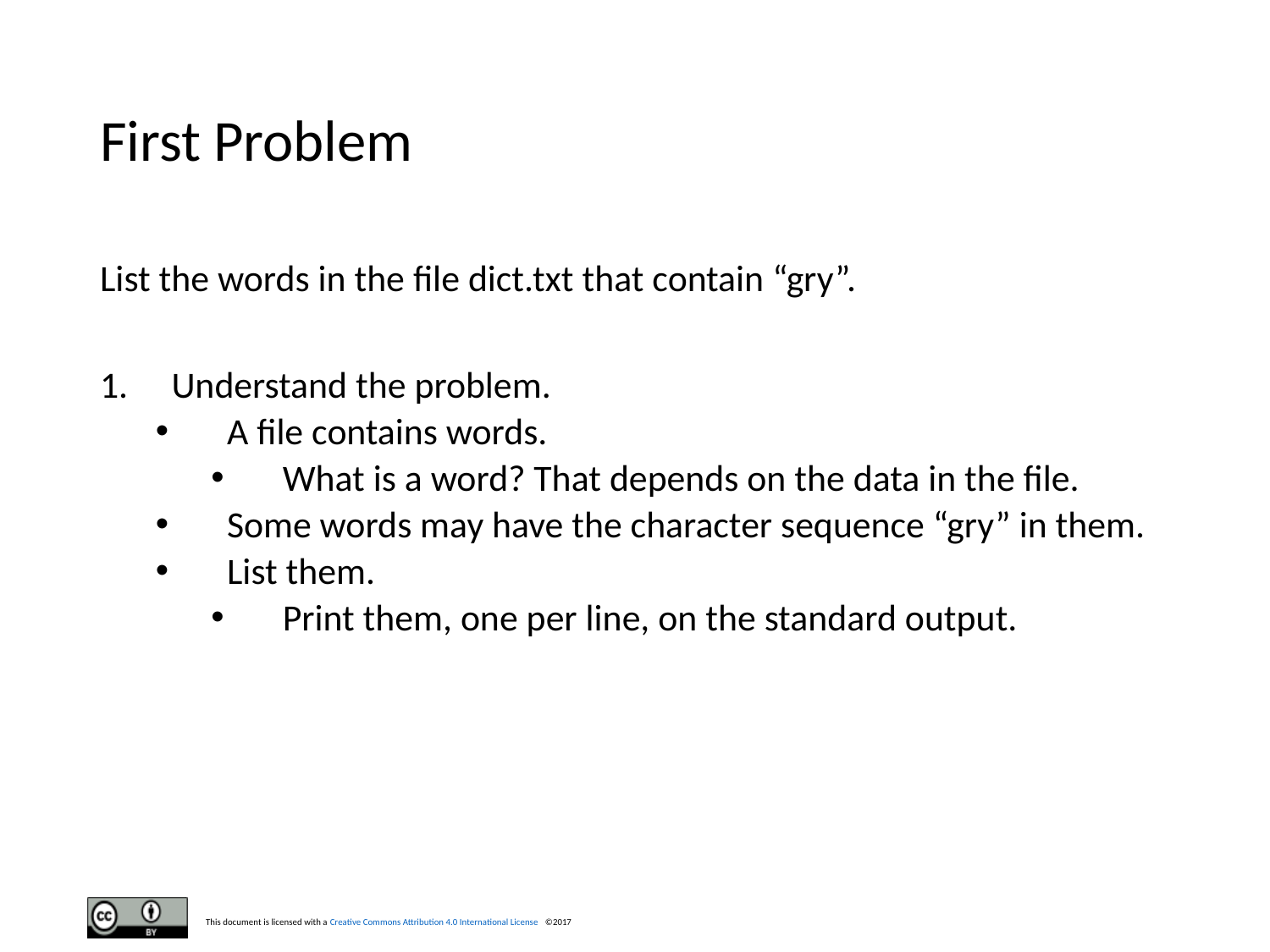

# First Problem
List the words in the file dict.txt that contain “gry”.

Understand the problem.
A file contains words.
What is a word? That depends on the data in the file.
Some words may have the character sequence “gry” in them.
List them.
Print them, one per line, on the standard output.